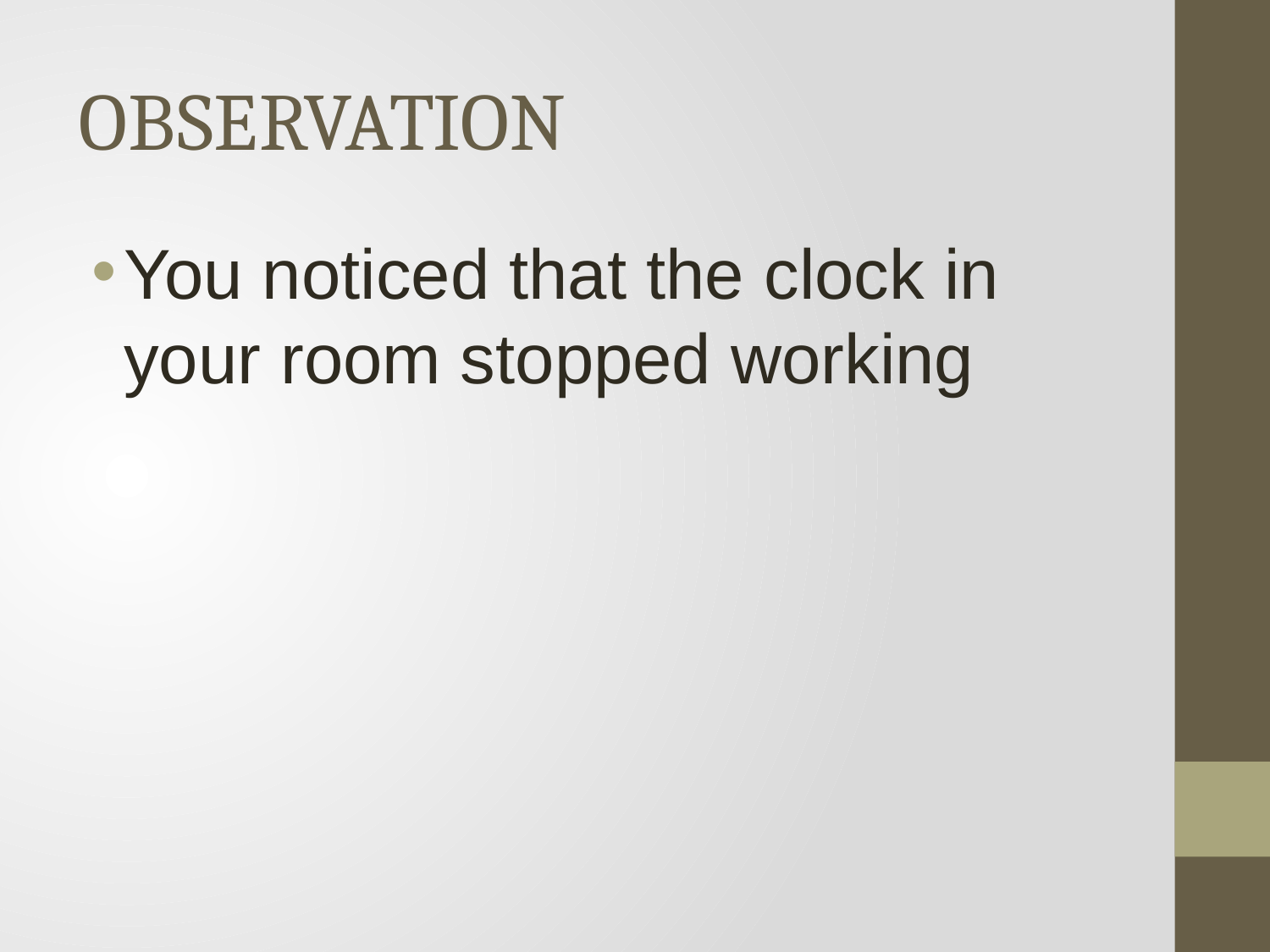

# OBSERVATION
You noticed that the clock in your room stopped working